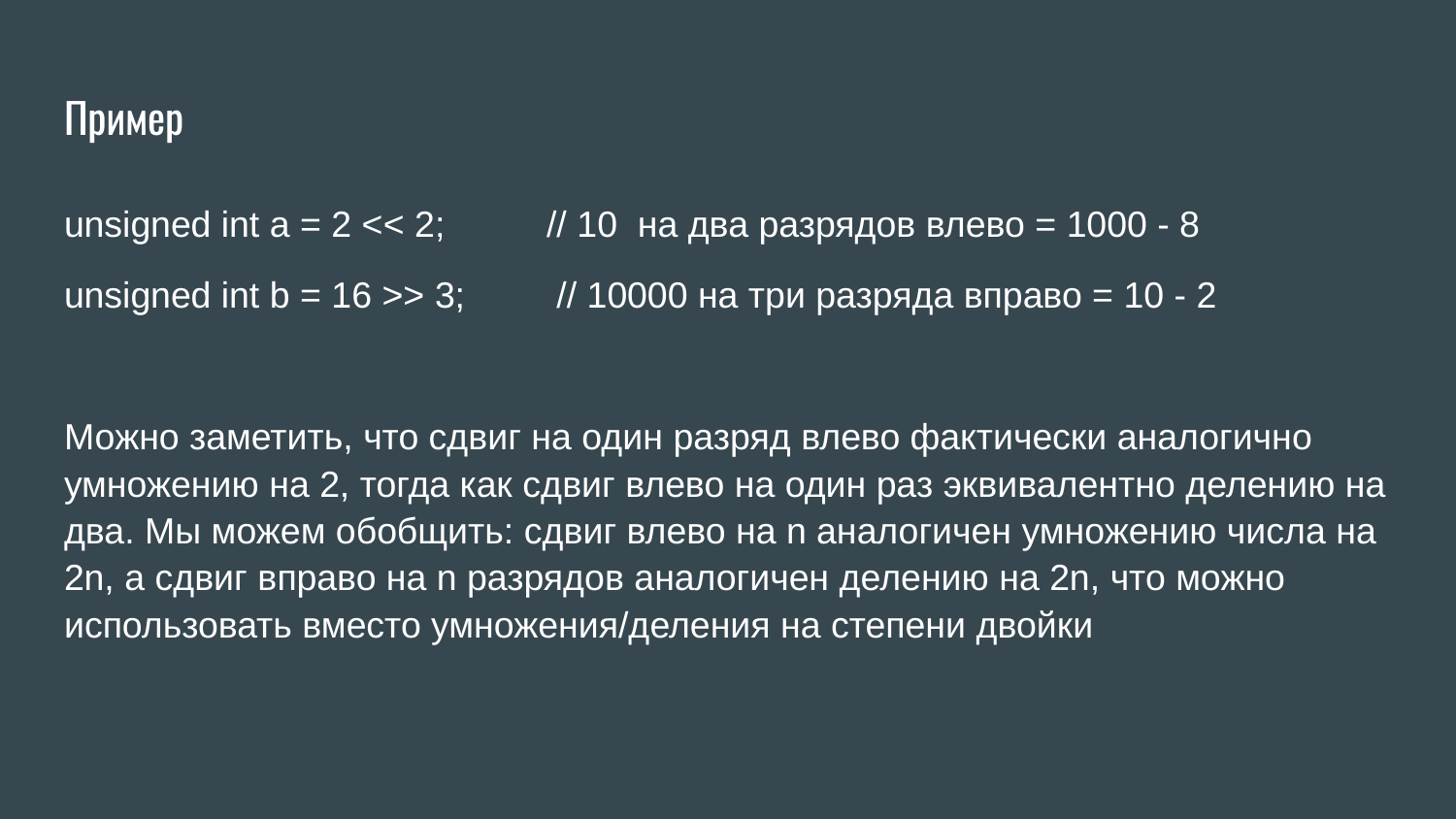

# Пример
unsigned int a = 2 << 2;          // 10  на два разрядов влево = 1000 - 8
unsigned int b = 16 >> 3;         // 10000 на три разряда вправо = 10 - 2

Можно заметить, что сдвиг на один разряд влево фактически аналогично умножению на 2, тогда как сдвиг влево на один раз эквивалентно делению на два. Мы можем обобщить: сдвиг влево на n аналогичен умножению числа на 2n, а сдвиг вправо на n разрядов аналогичен делению на 2n, что можно использовать вместо умножения/деления на степени двойки